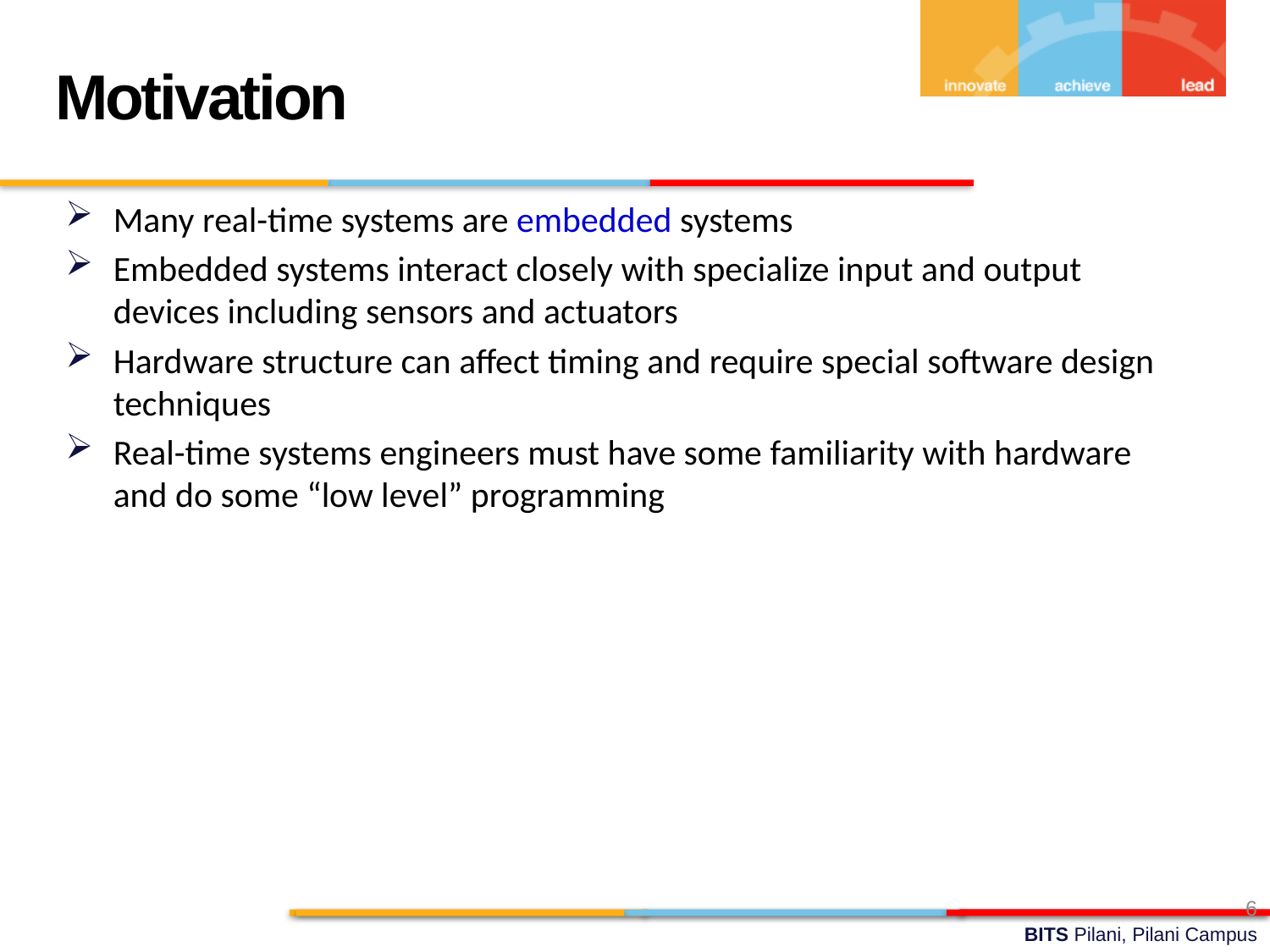

Motivation
Many real-time systems are embedded systems
Embedded systems interact closely with specialize input and output devices including sensors and actuators
Hardware structure can affect timing and require special software design techniques
Real-time systems engineers must have some familiarity with hardware and do some “low level” programming
6